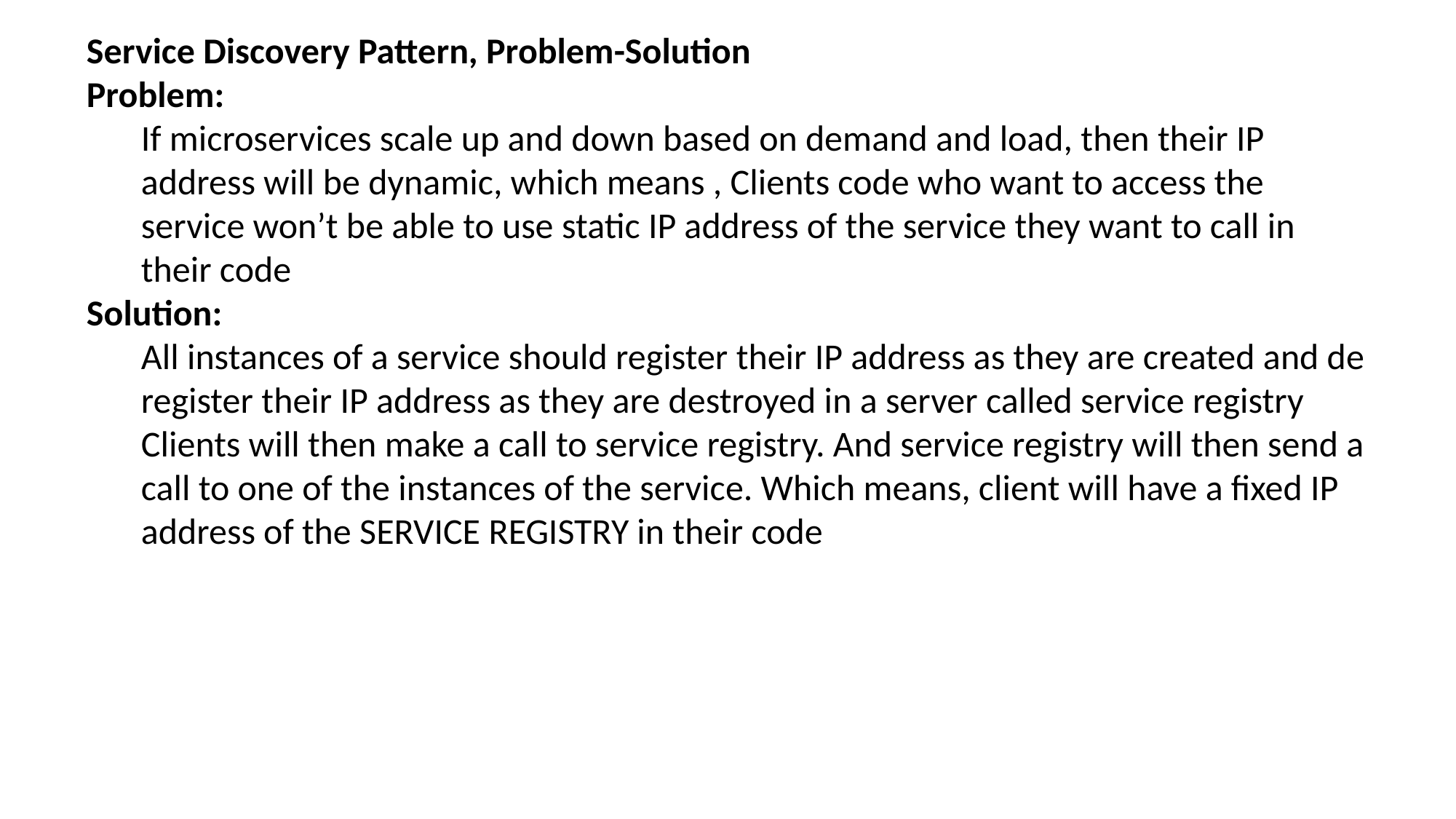

Service Discovery Pattern, Problem-Solution
Problem:
If microservices scale up and down based on demand and load, then their IP address will be dynamic, which means , Clients code who want to access the service won’t be able to use static IP address of the service they want to call in their code
Solution:
All instances of a service should register their IP address as they are created and de register their IP address as they are destroyed in a server called service registry
Clients will then make a call to service registry. And service registry will then send a call to one of the instances of the service. Which means, client will have a fixed IP address of the SERVICE REGISTRY in their code